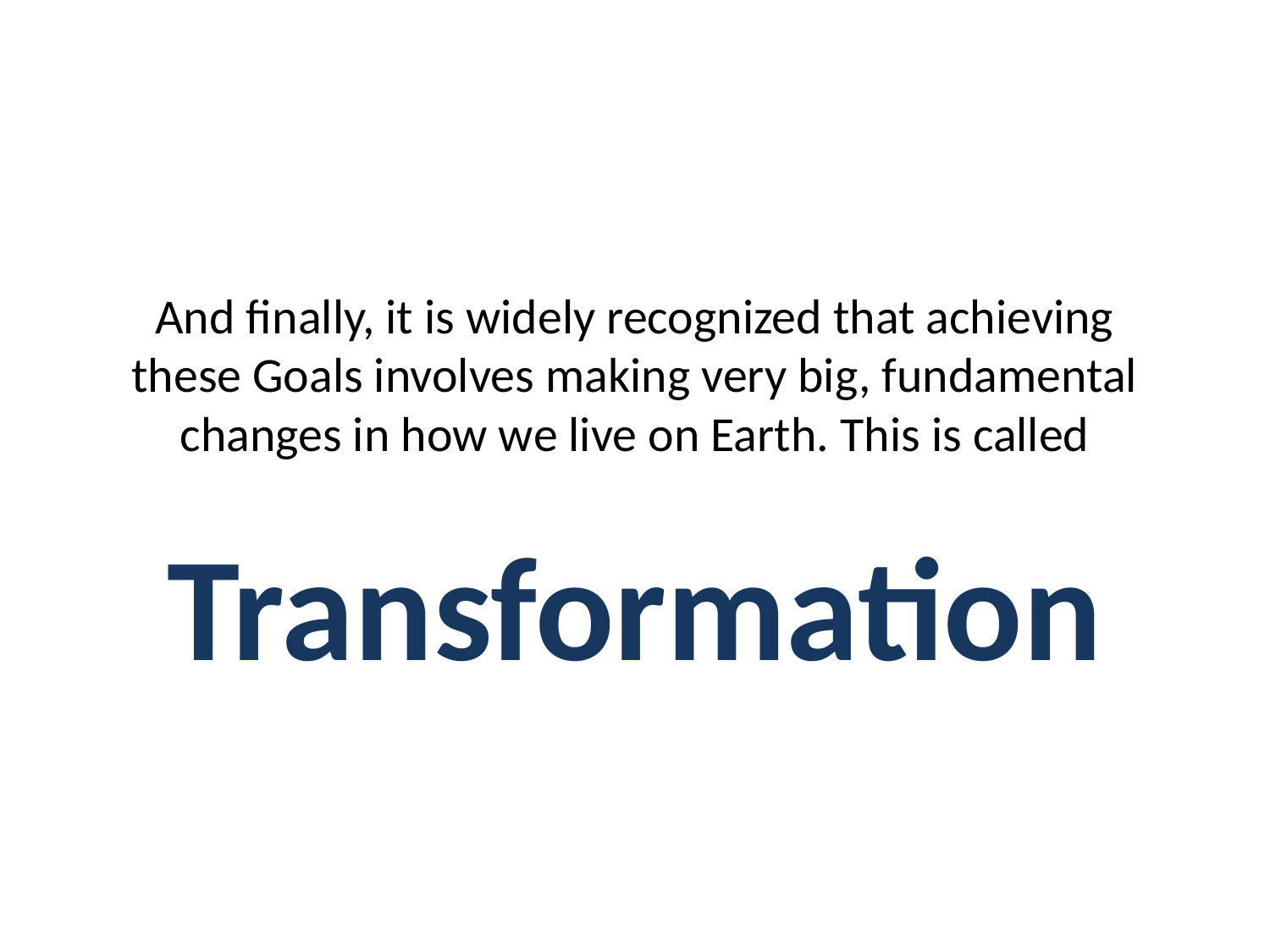

And finally, it is widely recognized that achieving these Goals involves making very big, fundamental changes in how we live on Earth. This is called
Transformation